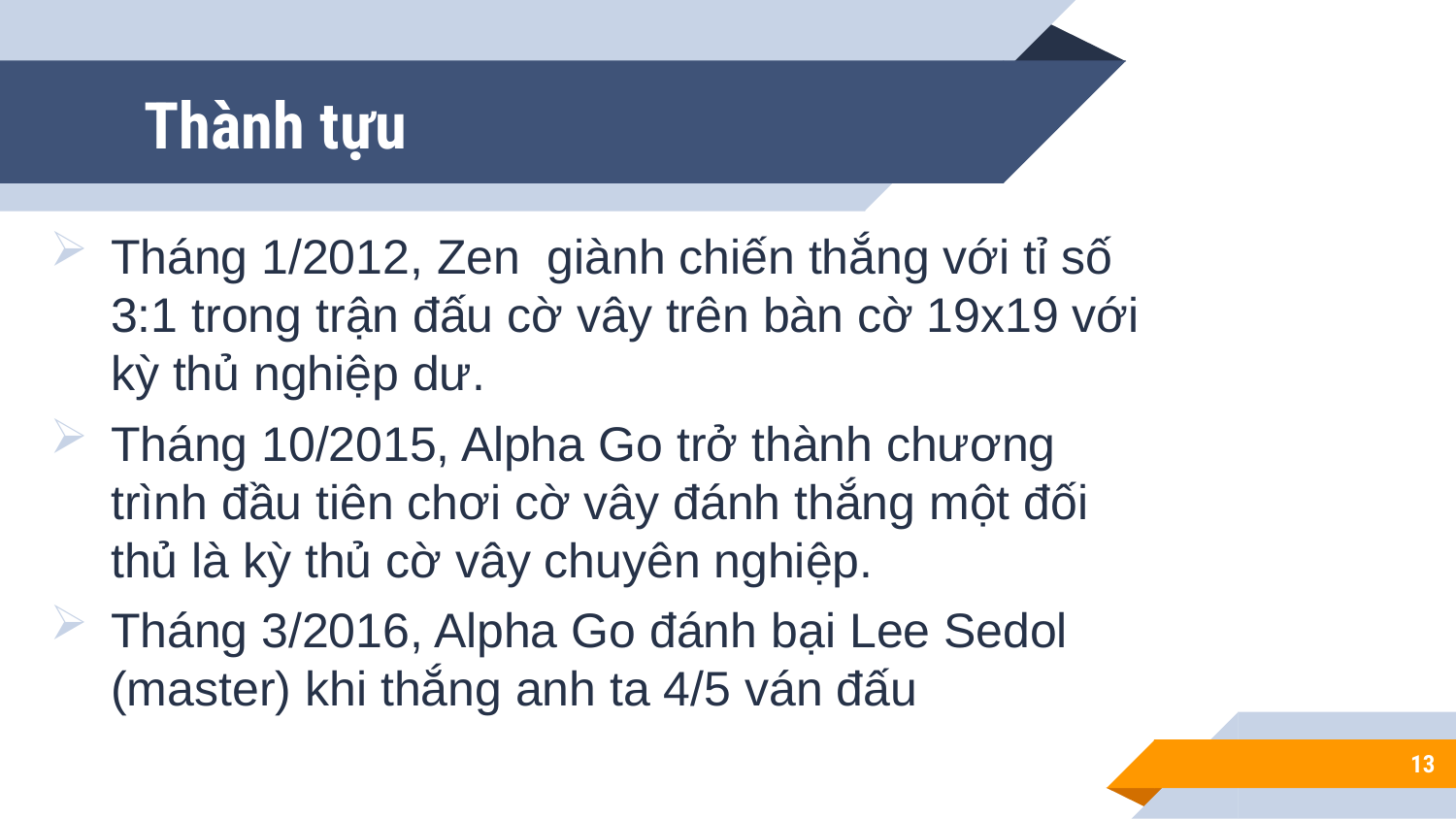

# Thành tựu
Tháng 1/2012, Zen  giành chiến thắng với tỉ số 3:1 trong trận đấu cờ vây trên bàn cờ 19x19 với kỳ thủ nghiệp dư.
Tháng 10/2015, Alpha Go trở thành chương trình đầu tiên chơi cờ vây đánh thắng một đối thủ là kỳ thủ cờ vây chuyên nghiệp.
Tháng 3/2016, Alpha Go đánh bại Lee Sedol (master) khi thắng anh ta 4/5 ván đấu
13